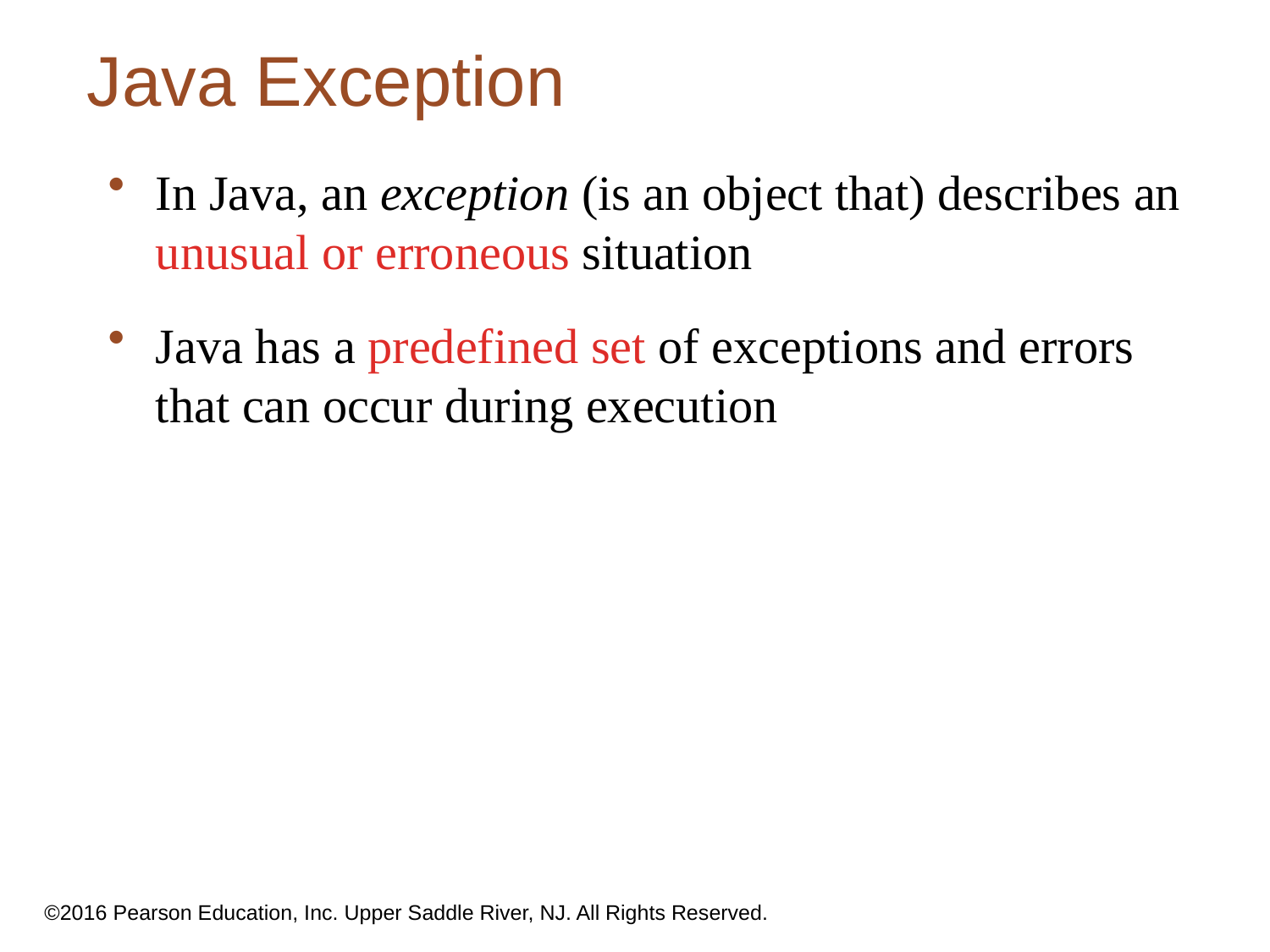

Java Exception
In Java, an exception (is an object that) describes an unusual or erroneous situation
Java has a predefined set of exceptions and errors that can occur during execution